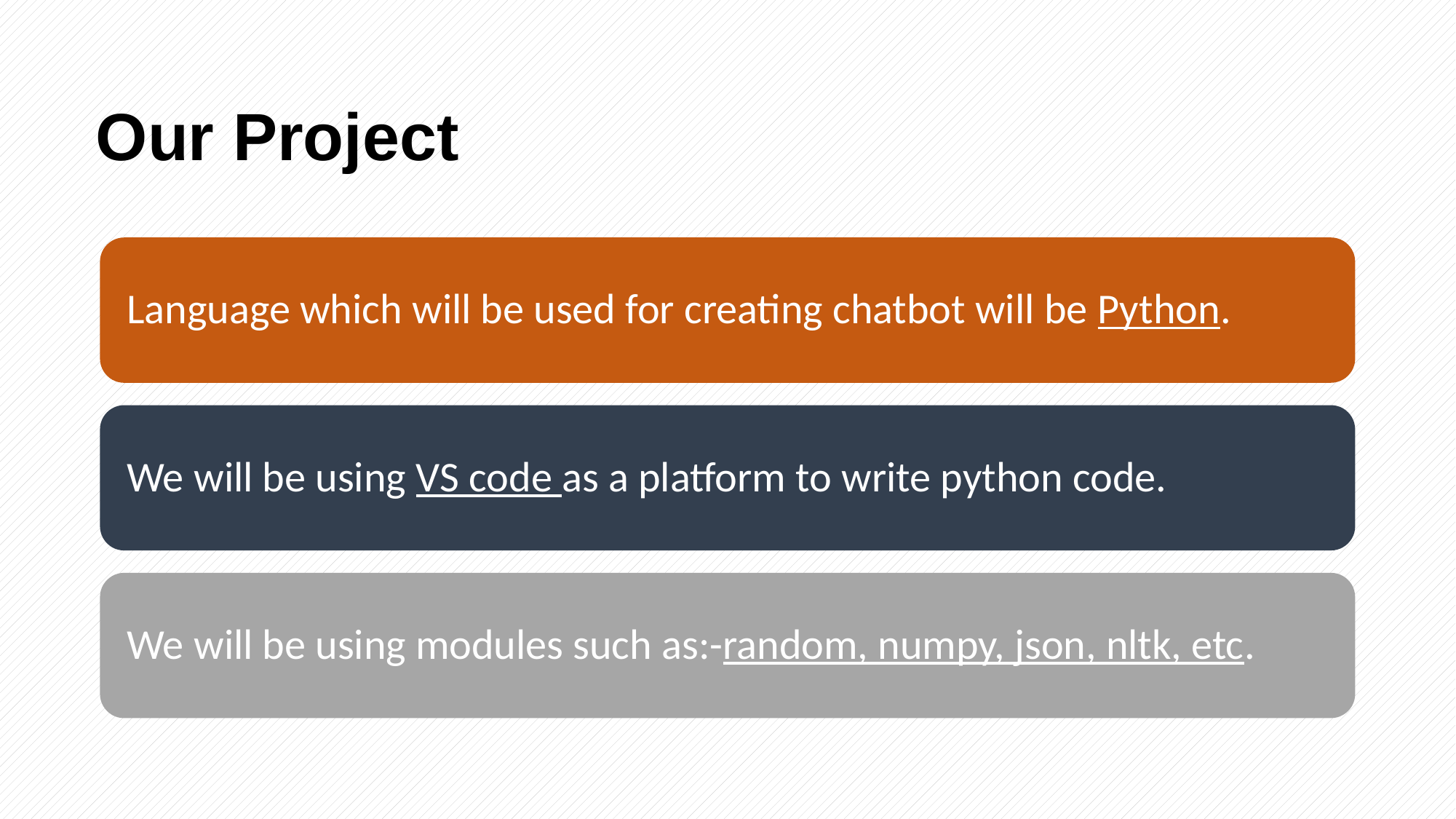

# Our Project
Language which will be used for creating chatbot will be Python.
We will be using VS code as a platform to write python code.
We will be using modules such as:-random, numpy, json, nltk, etc.